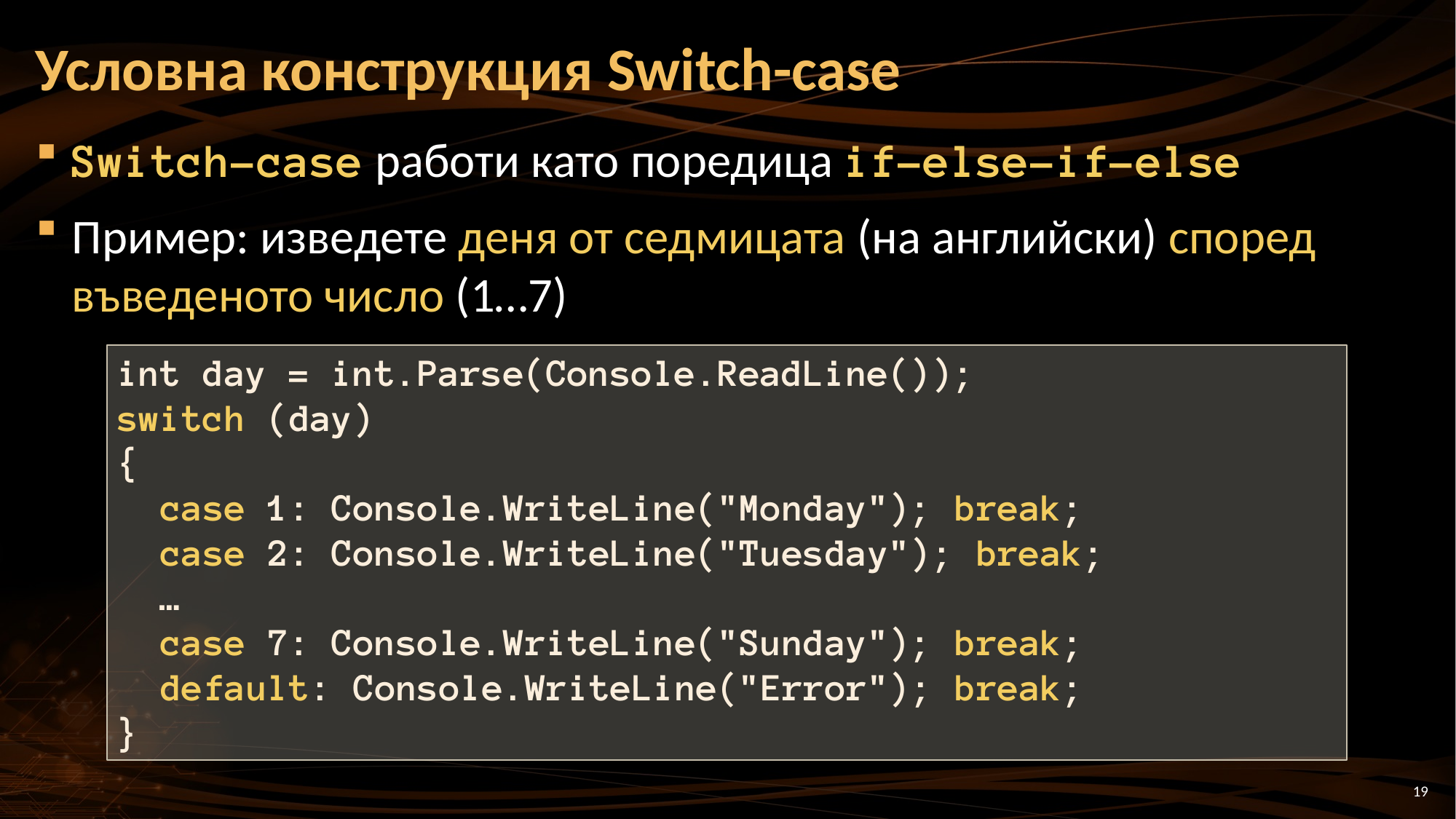

# Условна конструкция Switch-case
Switch-case работи като поредица if-else-if-else
Пример: изведете деня от седмицата (на английски) според въведеното число (1…7)
int day = int.Parse(Console.ReadLine());
switch (day)
{
  case 1: Console.WriteLine("Monday"); break;
  case 2: Console.WriteLine("Tuesday"); break;
  …
  case 7: Console.WriteLine("Sunday"); break;
  default: Console.WriteLine("Error"); break;
}
19